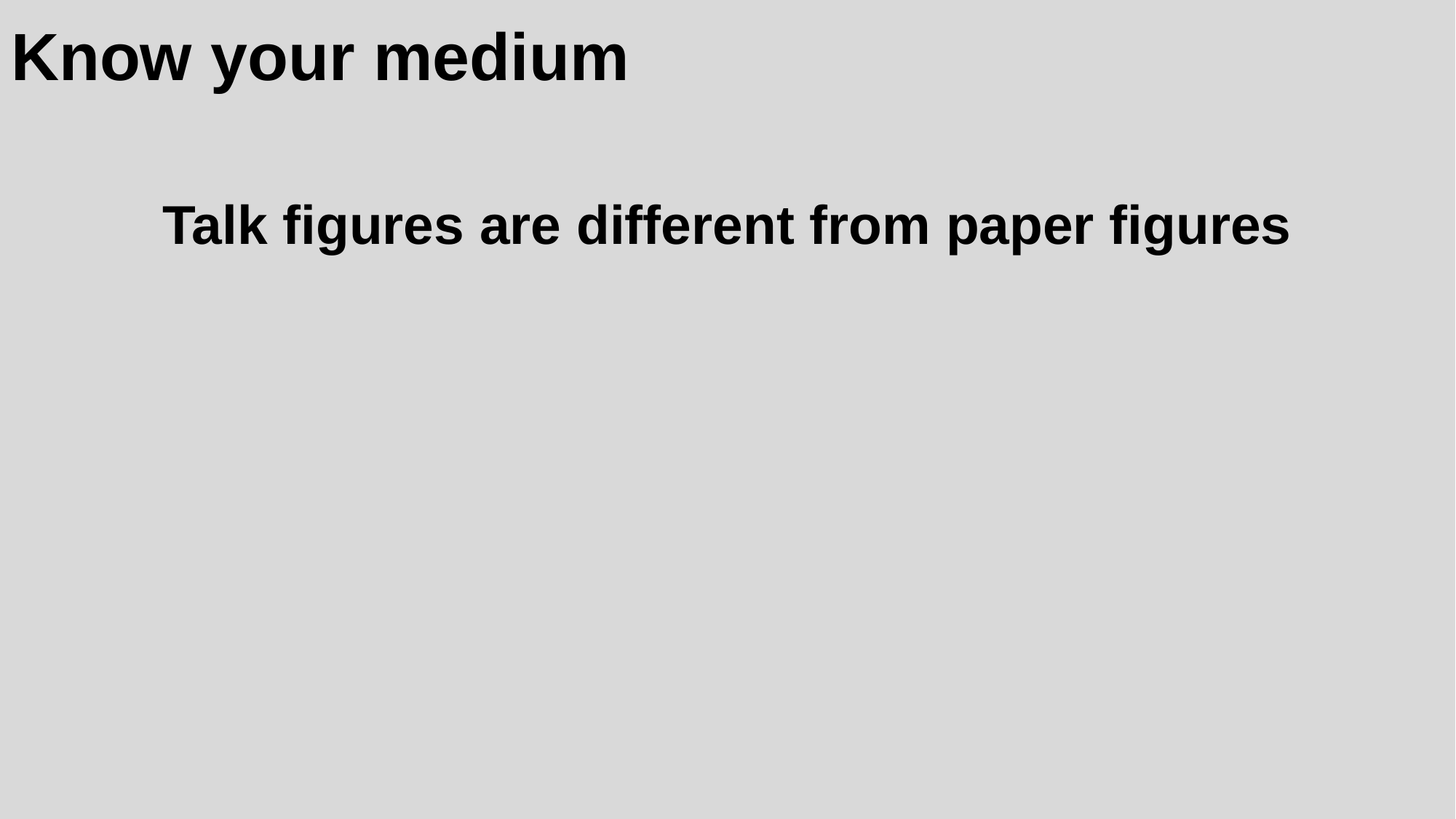

Know your medium
Talk figures are different from paper figures